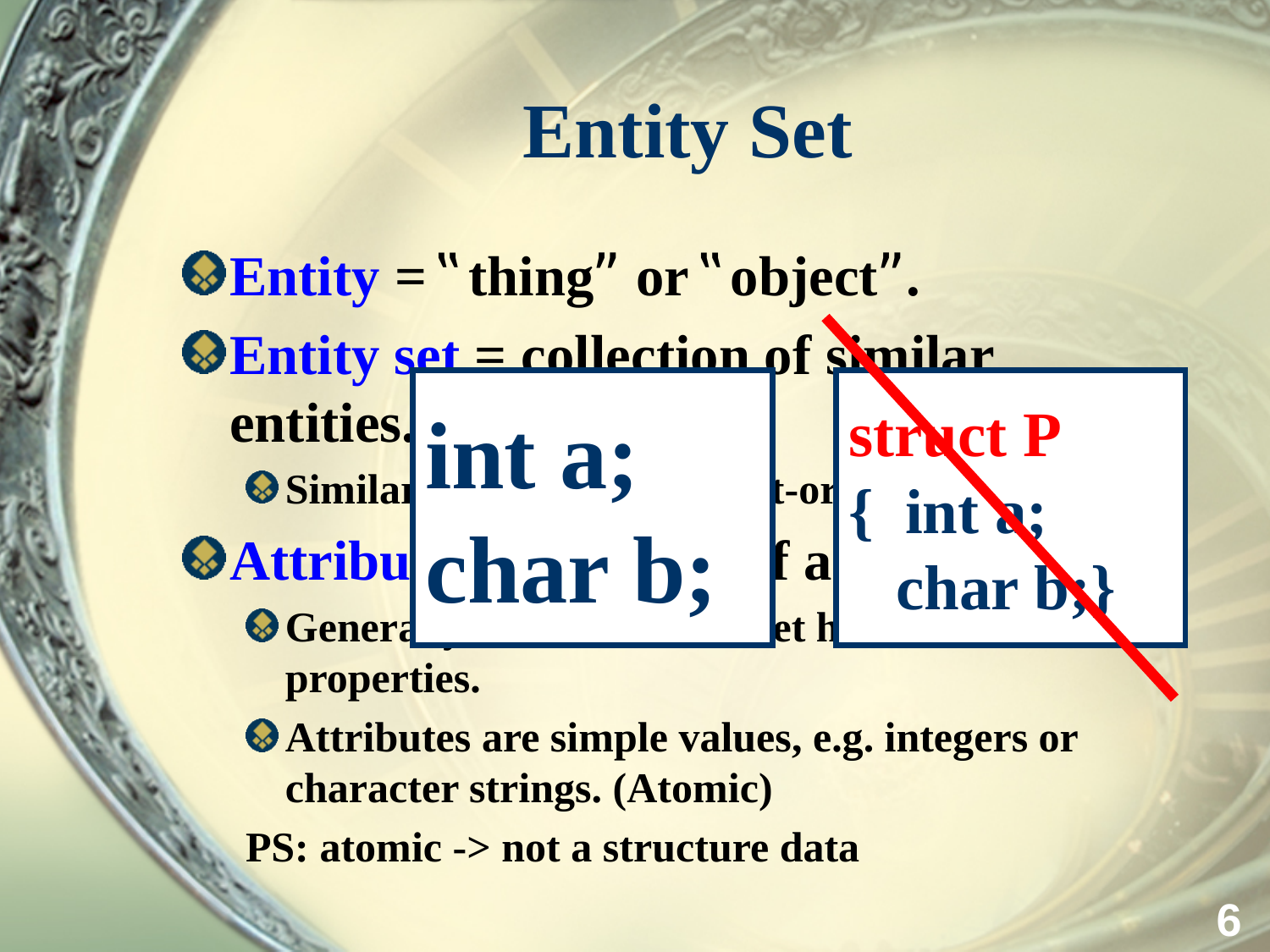

# Entity Set
Entity = “thing” or “object”.
Entity set = collection of similar entities.
Similar to a object in object-oriented languages.
Attribute = property of an entity set.
Generally, all entities in a set have the same properties.
Attributes are simple values, e.g. integers or character strings. (Atomic)
PS: atomic -> not a structure data

int a;
char b;
struct P
{  int a;
   char b;}
6